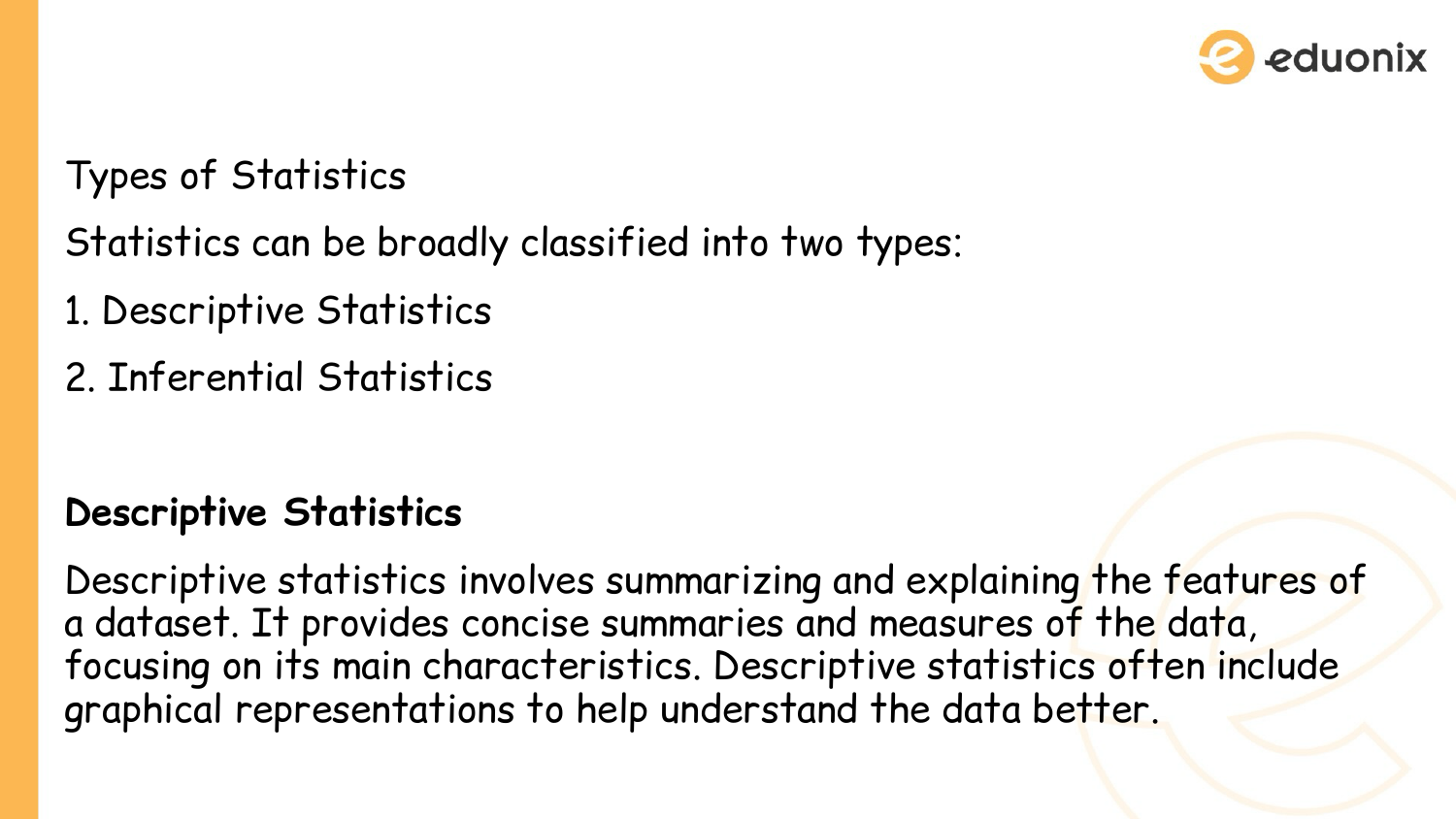

Types of Statistics
Statistics can be broadly classified into two types:
1. Descriptive Statistics
2. Inferential Statistics

Descriptive Statistics
Descriptive statistics involves summarizing and explaining the features of a dataset. It provides concise summaries and measures of the data, focusing on its main characteristics. Descriptive statistics often include graphical representations to help understand the data better.